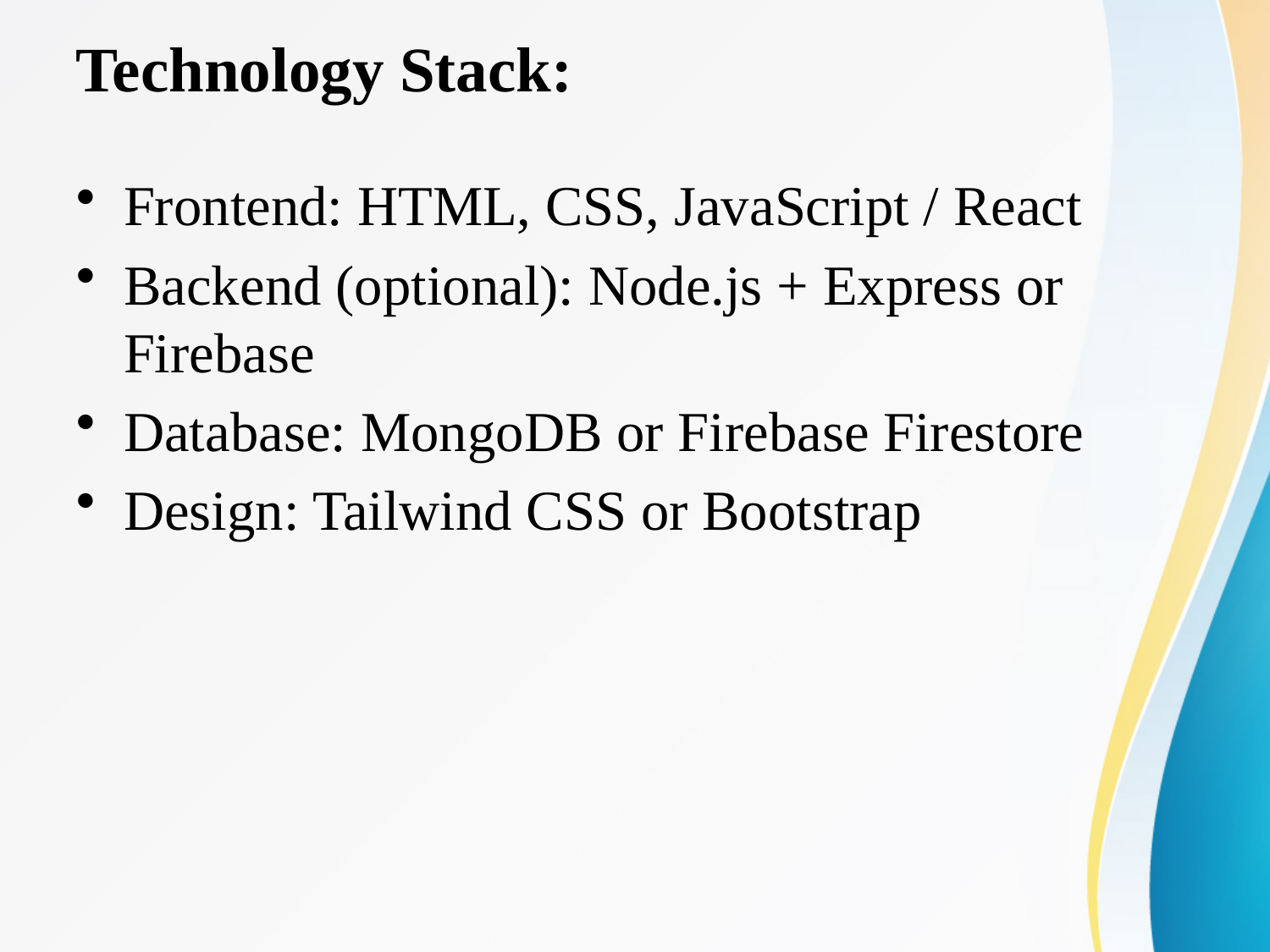

# Technology Stack:
Frontend: HTML, CSS, JavaScript / React
Backend (optional): Node.js + Express or Firebase
Database: MongoDB or Firebase Firestore
Design: Tailwind CSS or Bootstrap